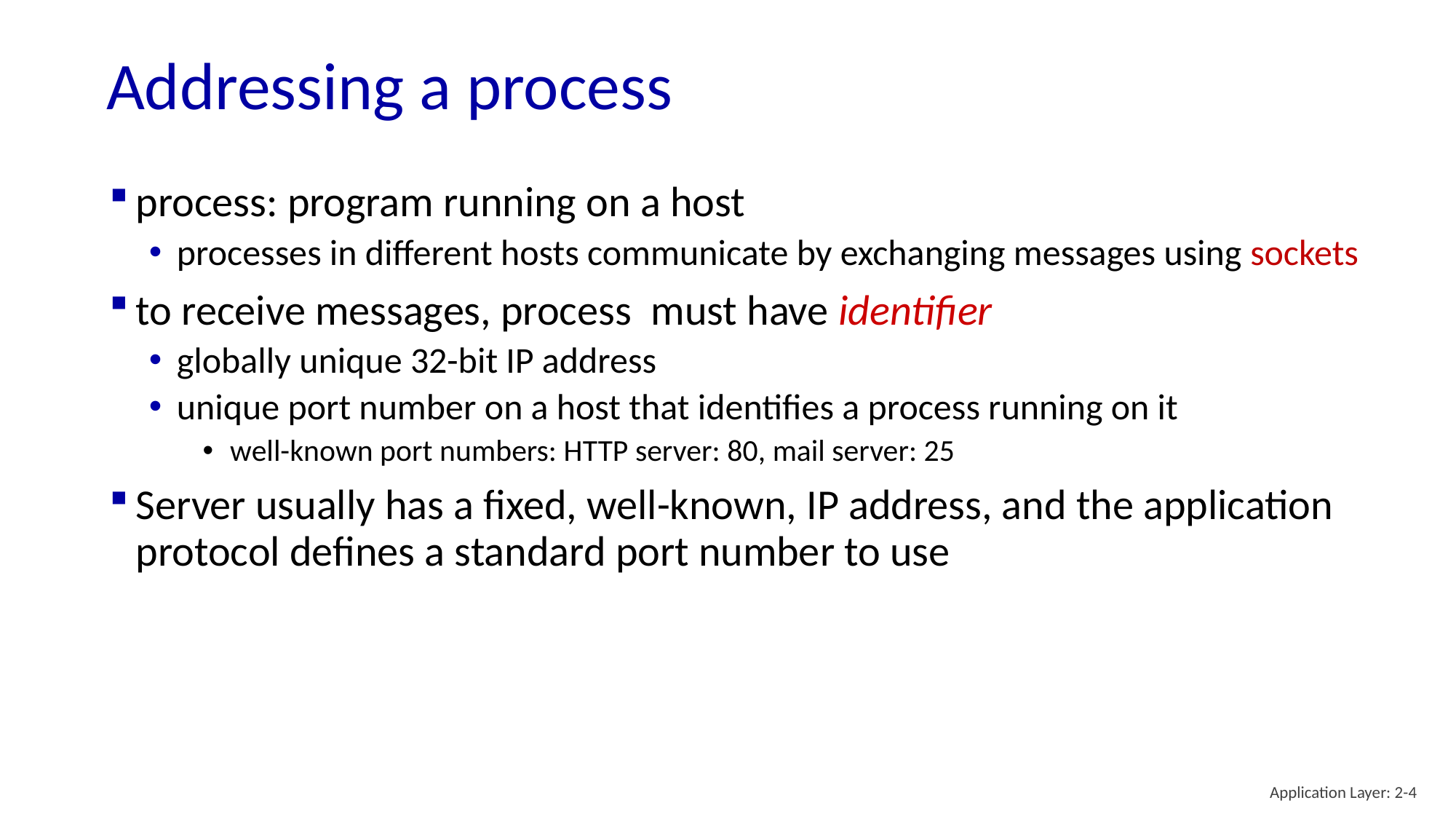

# Addressing a process
process: program running on a host
processes in different hosts communicate by exchanging messages using sockets
to receive messages, process  must have identifier
globally unique 32-bit IP address
unique port number on a host that identifies a process running on it
well-known port numbers: HTTP server: 80, mail server: 25
Server usually has a fixed, well-known, IP address, and the application protocol defines a standard port number to use

Application Layer: 2-4